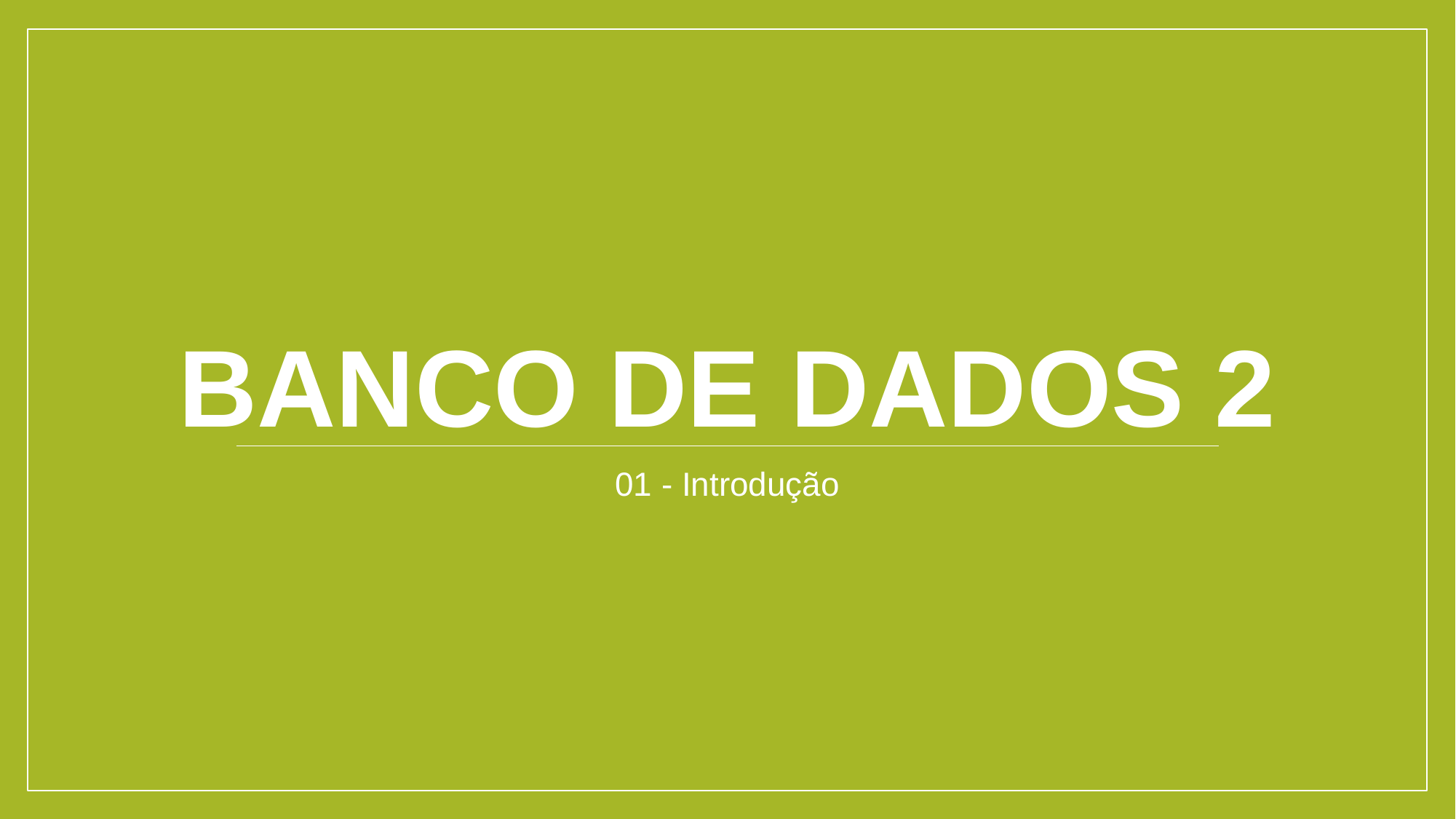

# Banco de Dados 2
01 - Introdução